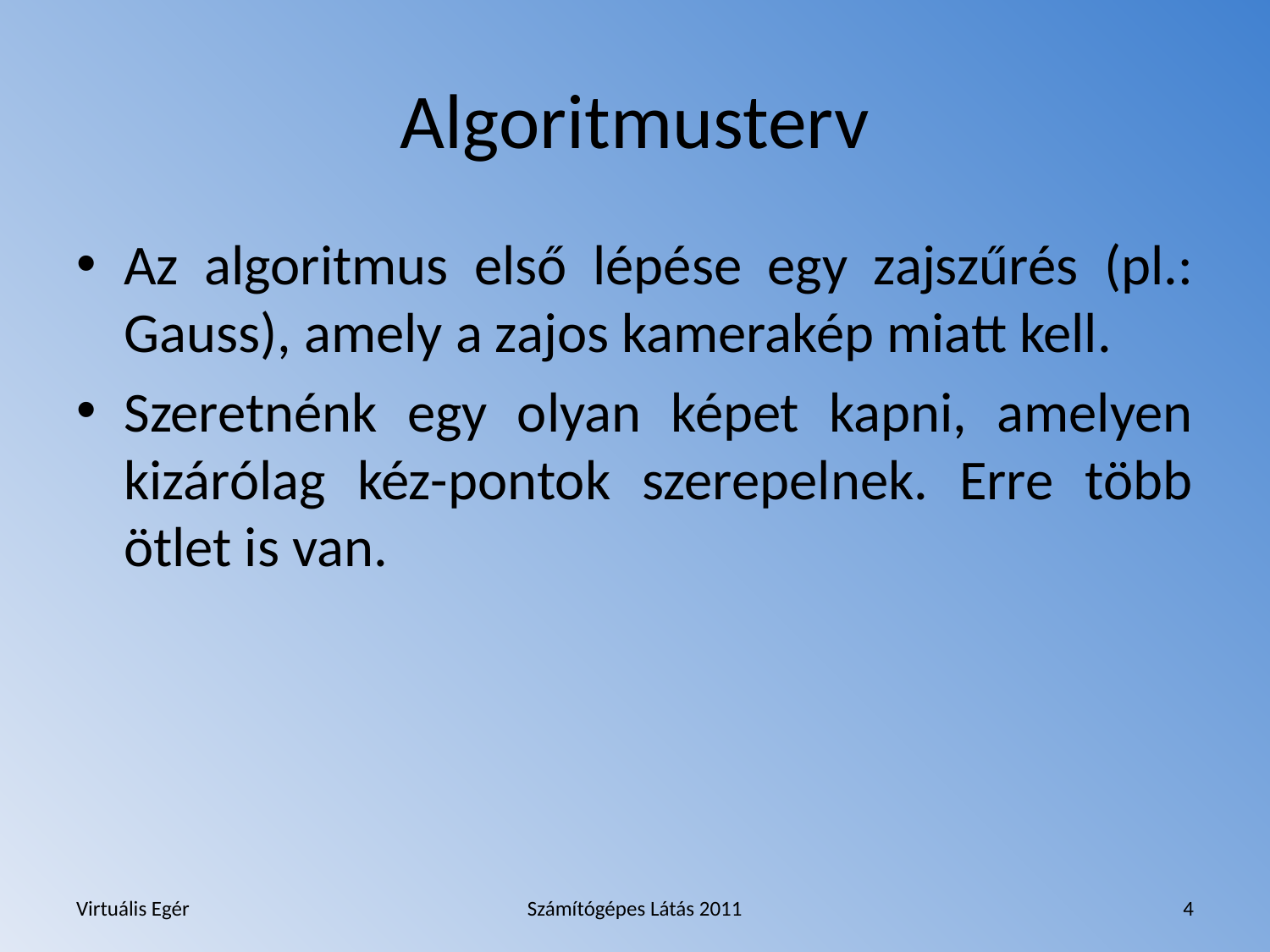

# Algoritmusterv
Az algoritmus első lépése egy zajszűrés (pl.: Gauss), amely a zajos kamerakép miatt kell.
Szeretnénk egy olyan képet kapni, amelyen kizárólag kéz-pontok szerepelnek. Erre több ötlet is van.

Virtuális Egér
Számítógépes Látás 2011
4